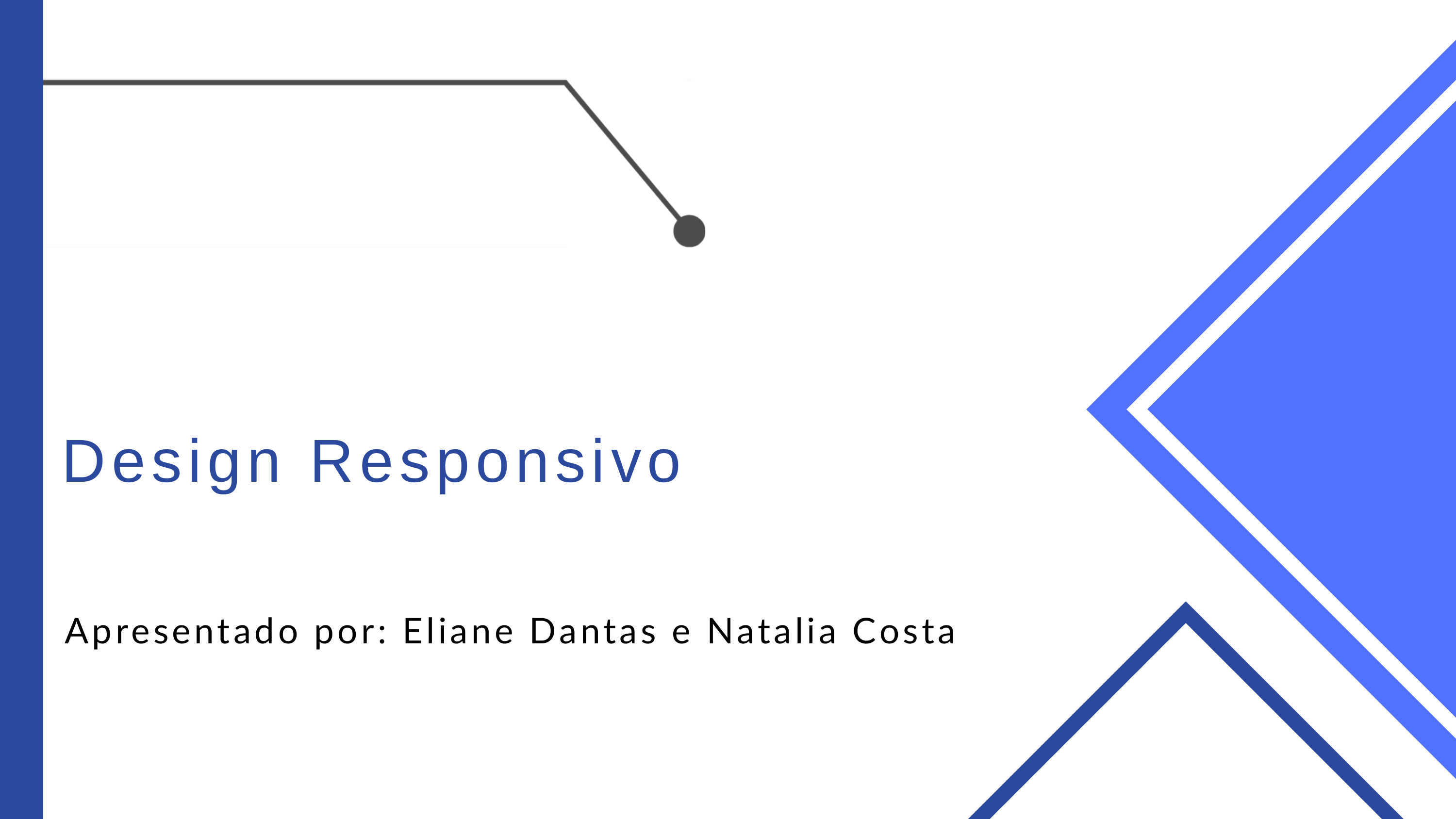

Design Responsivo
Apresentado por: Eliane Dantas e Natalia Costa